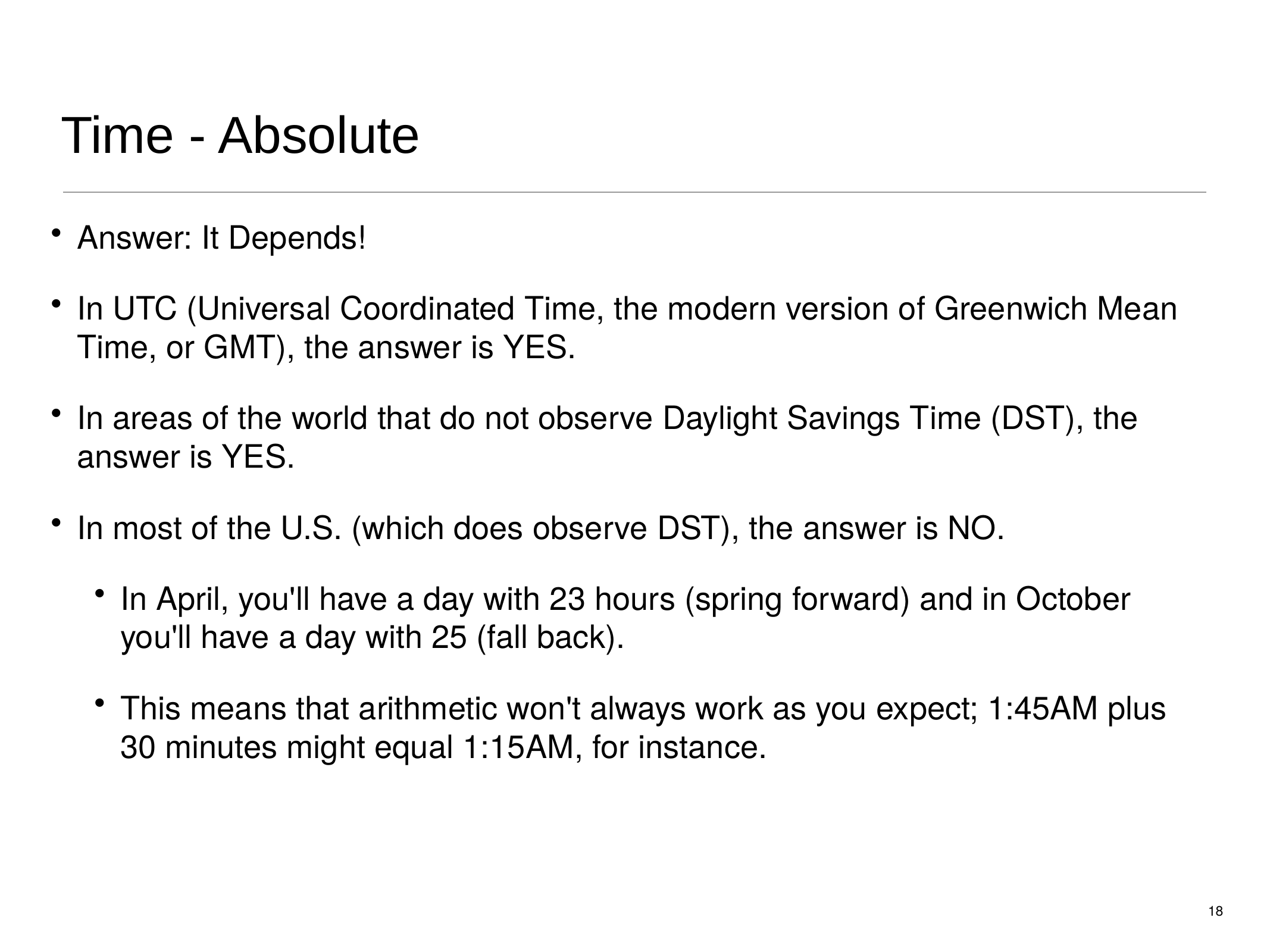

# Time - Absolute
Answer: It Depends!
In UTC (Universal Coordinated Time, the modern version of Greenwich Mean Time, or GMT), the answer is YES.
In areas of the world that do not observe Daylight Savings Time (DST), the answer is YES.
In most of the U.S. (which does observe DST), the answer is NO.
In April, you'll have a day with 23 hours (spring forward) and in October you'll have a day with 25 (fall back).
This means that arithmetic won't always work as you expect; 1:45AM plus 30 minutes might equal 1:15AM, for instance.
18